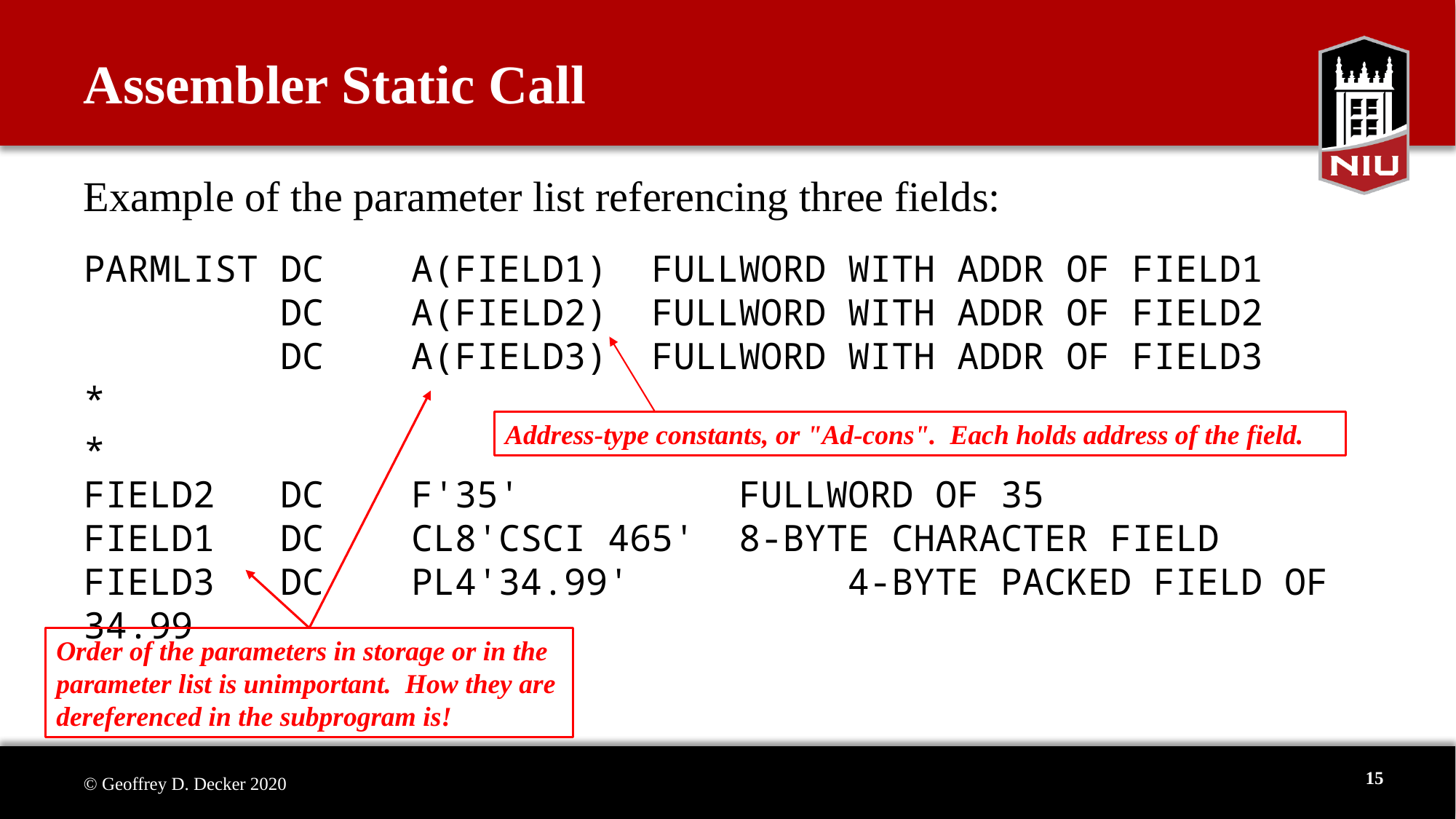

# Assembler Static Call
Example of the parameter list referencing three fields:
PARMLIST DC    A(FIELD1)  FULLWORD WITH ADDR OF FIELD1
         DC    A(FIELD2)  FULLWORD WITH ADDR OF FIELD2
         DC    A(FIELD3)  FULLWORD WITH ADDR OF FIELD3
*
*
FIELD2   DC    F'35'          FULLWORD OF 35
FIELD1   DC    CL8'CSCI 465'  8-BYTE CHARACTER FIELD
FIELD3   DC    PL4'34.99'		4-BYTE PACKED FIELD OF 34.99

Address-type constants, or "Ad-cons".  Each holds address of the field.
Order of the parameters in storage or in the parameter list is unimportant.  How they are dereferenced in the subprogram is!
15
© Geoffrey D. Decker 2020